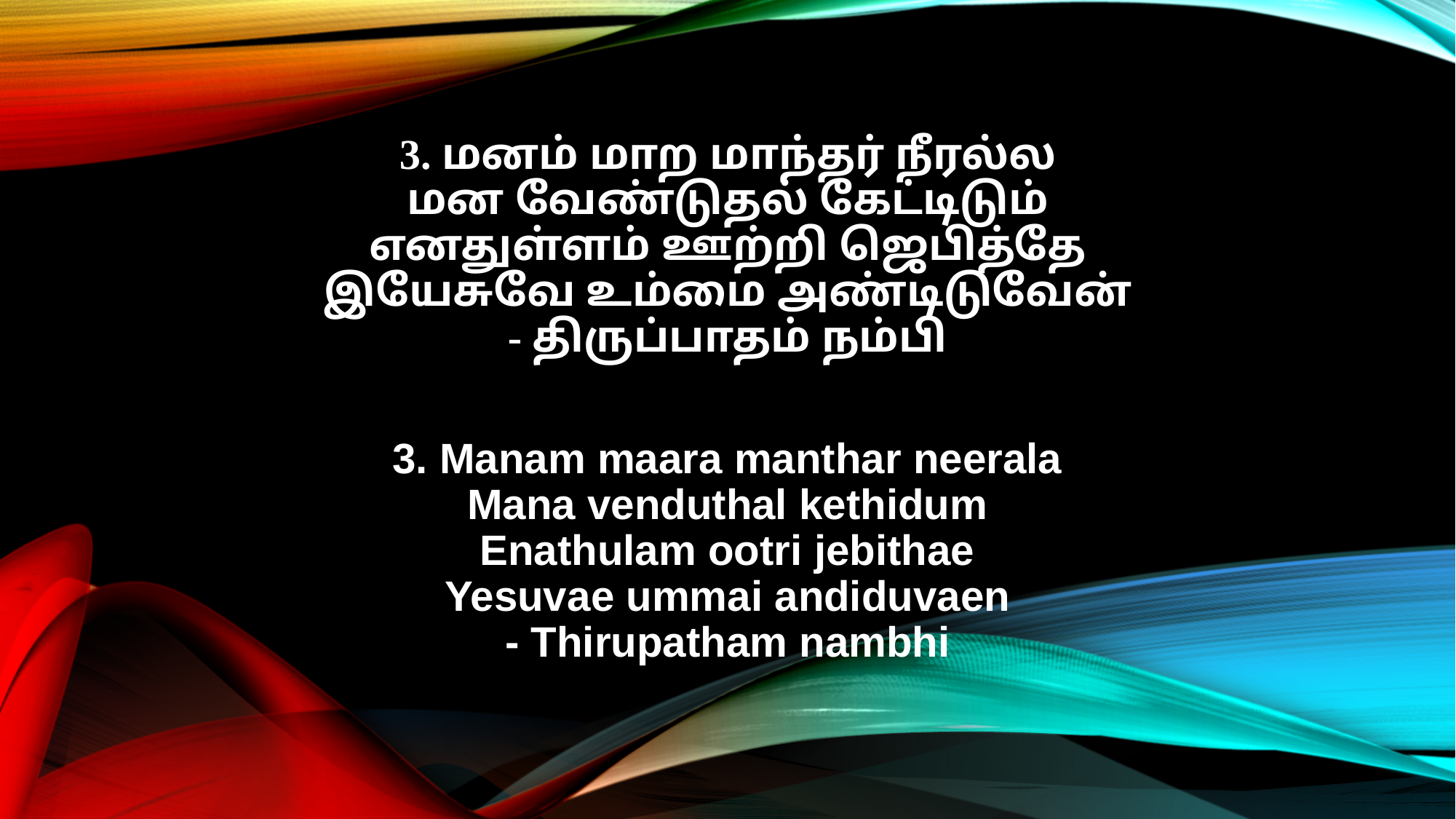

3. மனம் மாற மாந்தர் நீரல்ல
மன வேண்டுதல் கேட்டிடும்
எனதுள்ளம் ஊற்றி ஜெபித்தே
இயேசுவே உம்மை அண்டிடுவேன்
- திருப்பாதம் நம்பி

3. Manam maara manthar neerala
Mana venduthal kethidum
Enathulam ootri jebithae
Yesuvae ummai andiduvaen
- Thirupatham nambhi